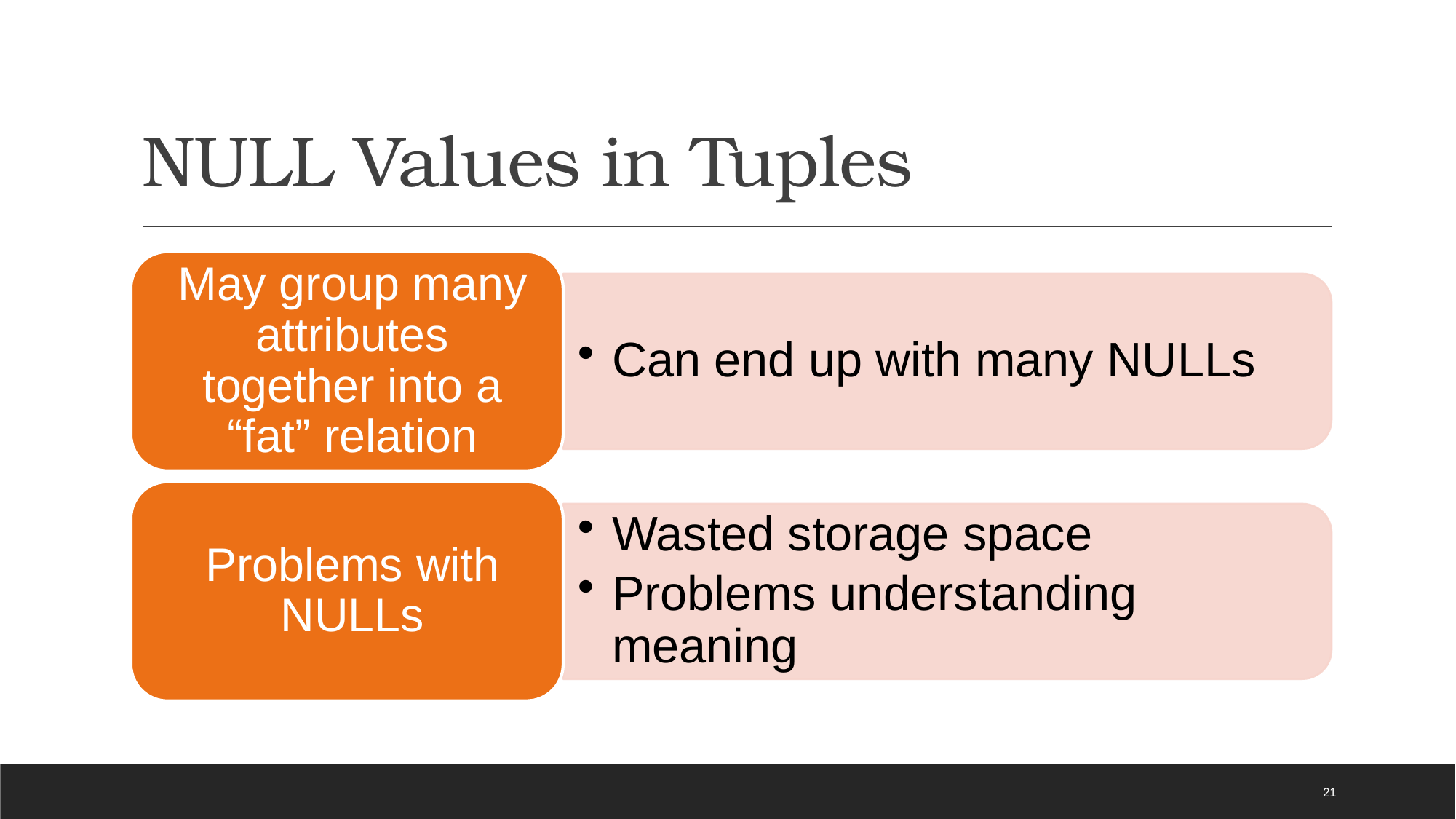

# NULL Values in Tuples
Can end up with many NULLs
May group many attributes together into a “fat” relation
Wasted storage space
Problems understanding meaning
Problems with NULLs
21